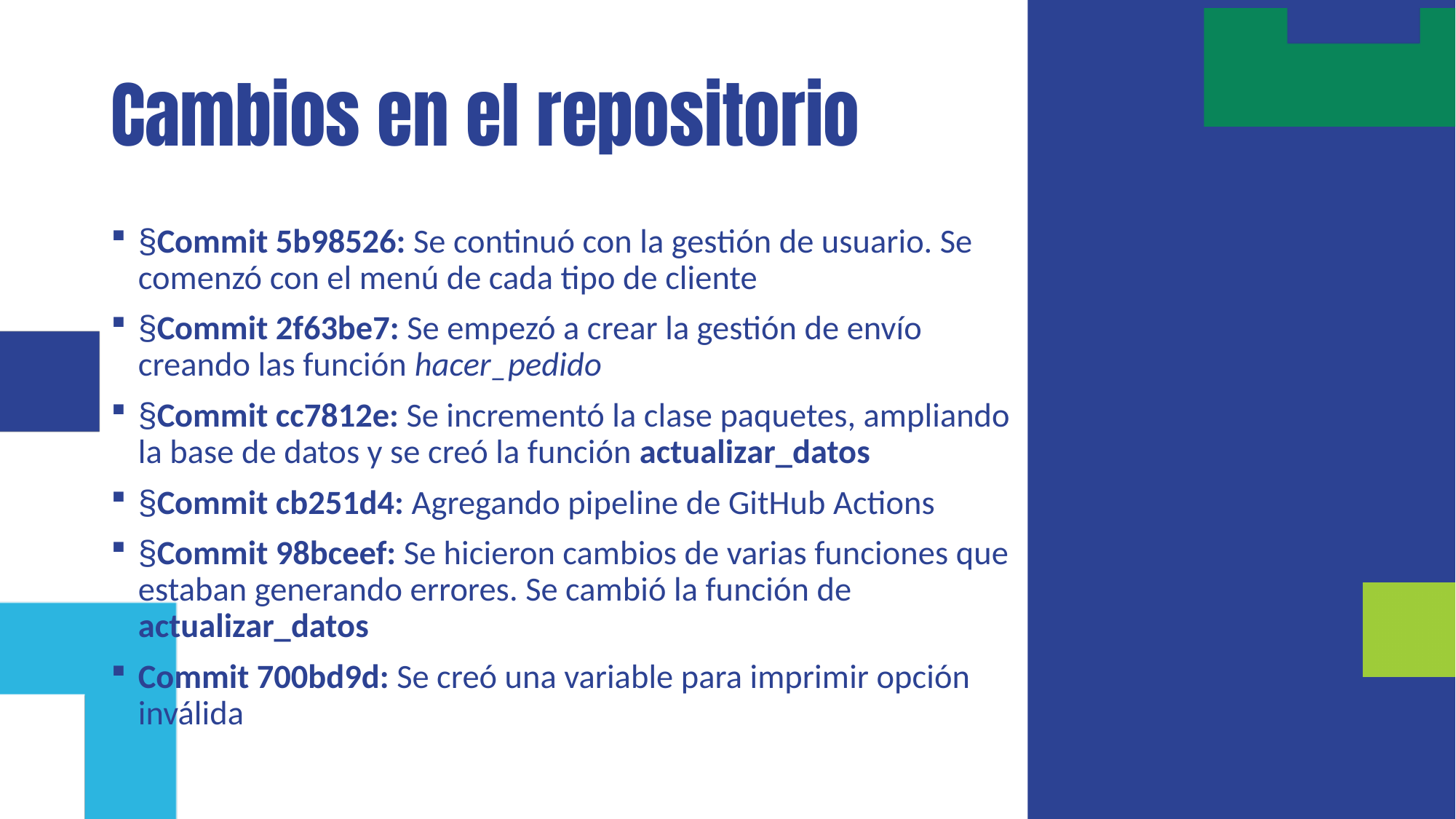

# Cambios en el repositorio
§Commit 5b98526: Se continuó con la gestión de usuario. Se comenzó con el menú de cada tipo de cliente
§Commit 2f63be7: Se empezó a crear la gestión de envío creando las función hacer_pedido
§Commit cc7812e: Se incrementó la clase paquetes, ampliando la base de datos y se creó la función actualizar_datos
§Commit cb251d4: Agregando pipeline de GitHub Actions
§Commit 98bceef: Se hicieron cambios de varias funciones que estaban generando errores. Se cambió la función de actualizar_datos
Commit 700bd9d: Se creó una variable para imprimir opción inválida